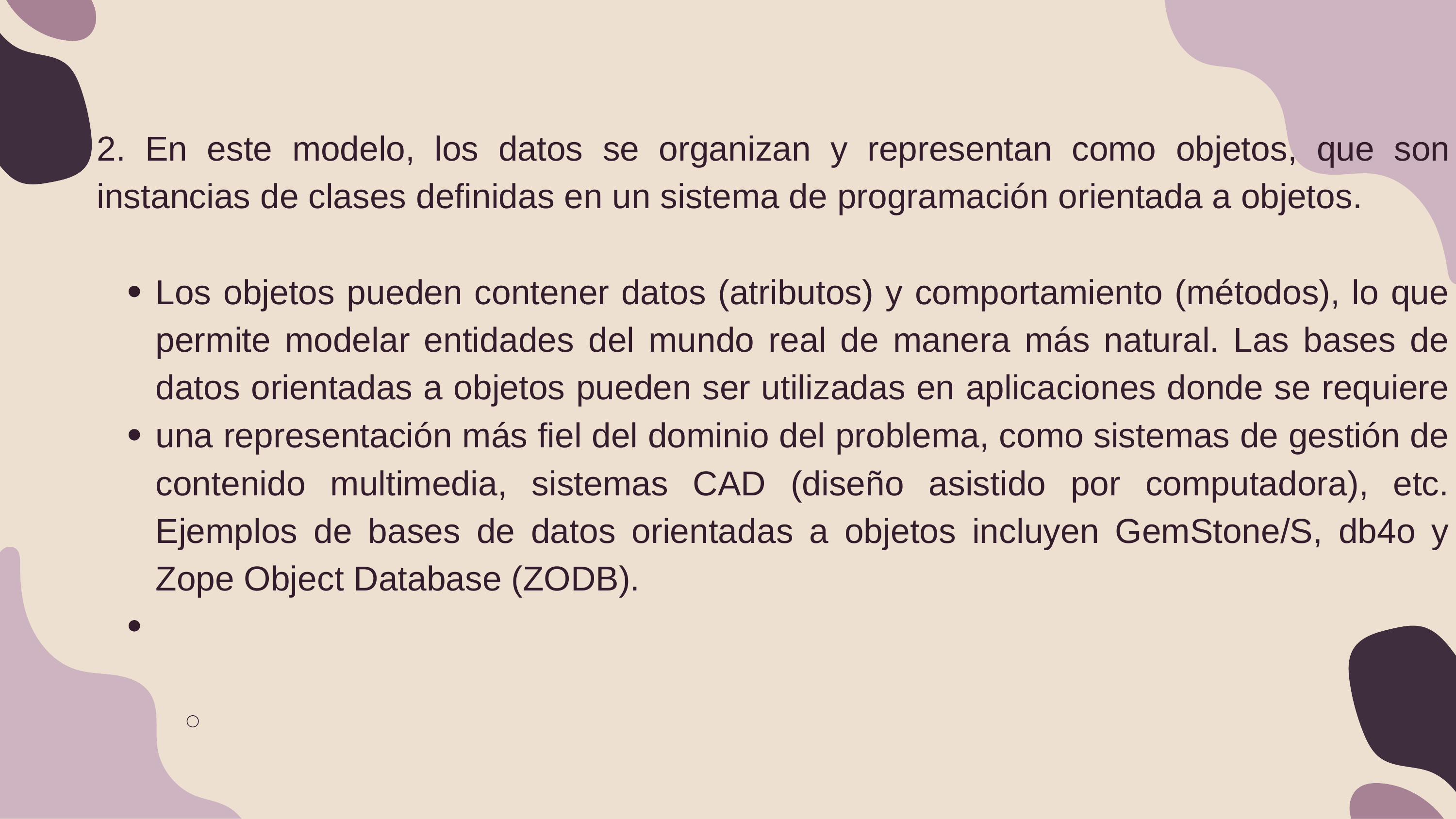

2. En este modelo, los datos se organizan y representan como objetos, que son instancias de clases definidas en un sistema de programación orientada a objetos.
Los objetos pueden contener datos (atributos) y comportamiento (métodos), lo que permite modelar entidades del mundo real de manera más natural. Las bases de datos orientadas a objetos pueden ser utilizadas en aplicaciones donde se requiere una representación más fiel del dominio del problema, como sistemas de gestión de contenido multimedia, sistemas CAD (diseño asistido por computadora), etc. Ejemplos de bases de datos orientadas a objetos incluyen GemStone/S, db4o y Zope Object Database (ZODB).